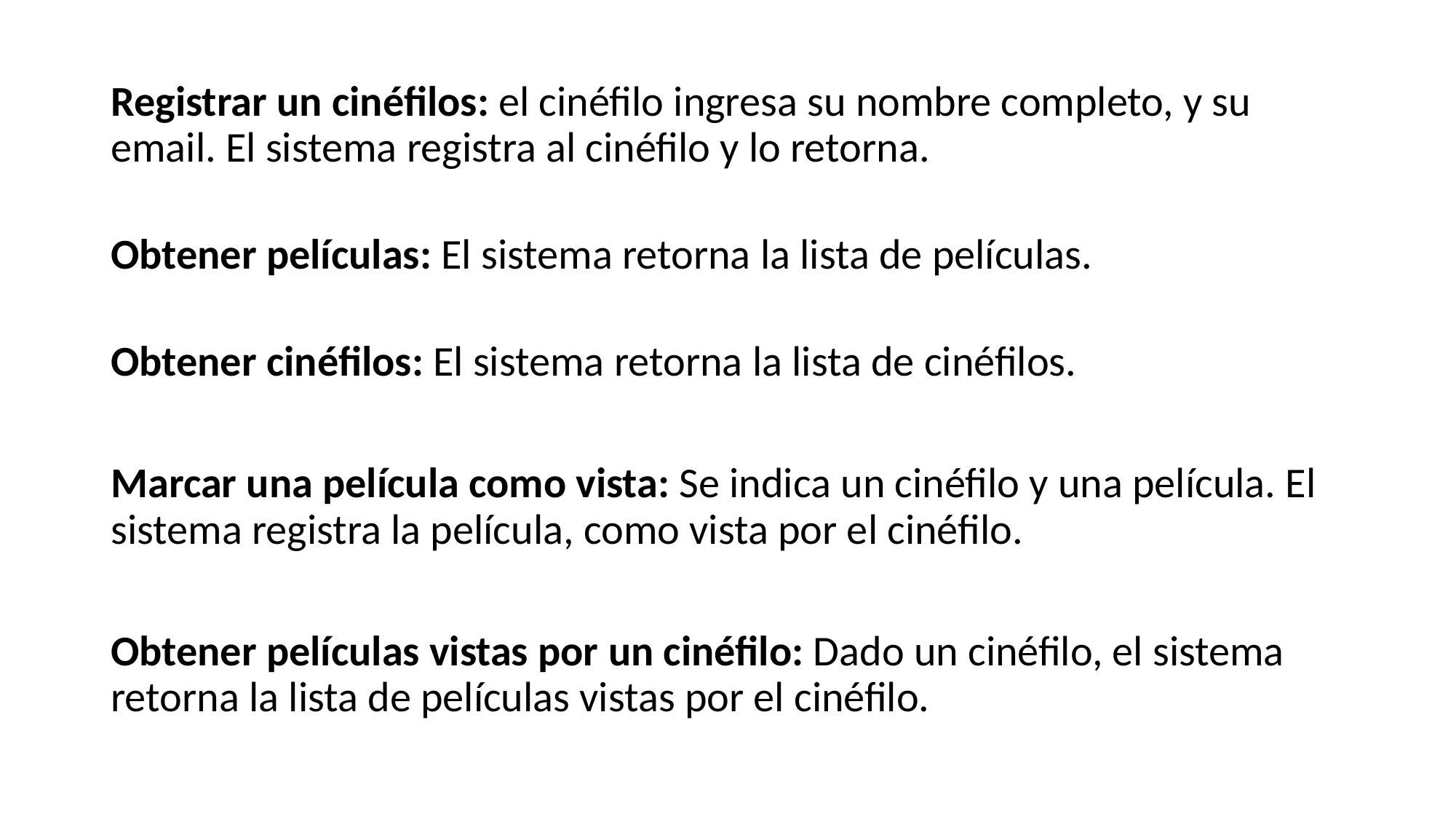

Registrar un cinéfilos: el cinéfilo ingresa su nombre completo, y su email. El sistema registra al cinéfilo y lo retorna.
Obtener películas: El sistema retorna la lista de películas.
Obtener cinéfilos: El sistema retorna la lista de cinéfilos.

Marcar una película como vista: Se indica un cinéfilo y una película. El sistema registra la película, como vista por el cinéfilo.

Obtener películas vistas por un cinéfilo: Dado un cinéfilo, el sistema retorna la lista de películas vistas por el cinéfilo.